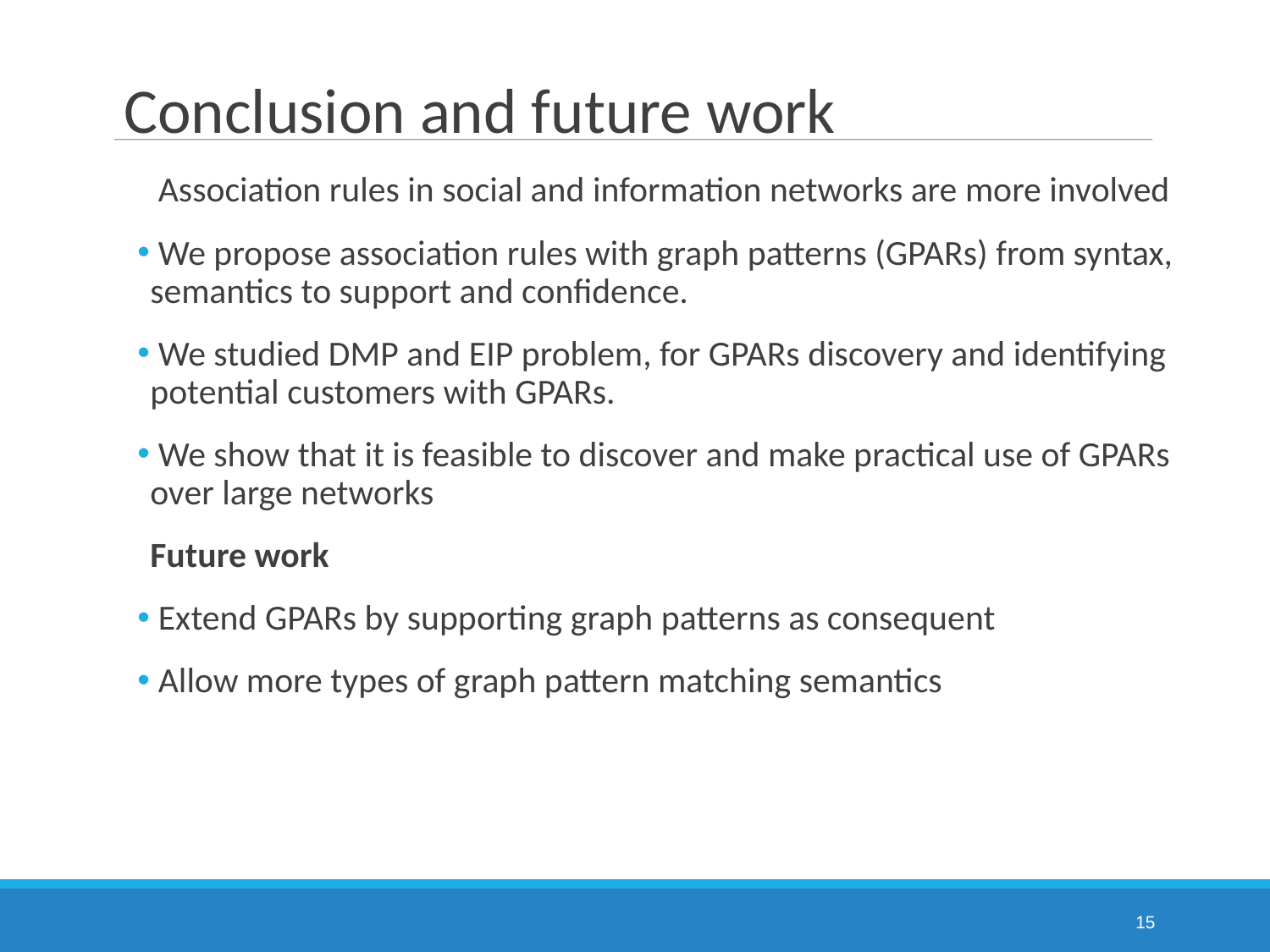

# Conclusion and future work
 Association rules in social and information networks are more involved
 We propose association rules with graph patterns (GPARs) from syntax, semantics to support and confidence.
 We studied DMP and EIP problem, for GPARs discovery and identifying potential customers with GPARs.
 We show that it is feasible to discover and make practical use of GPARs over large networks
Future work
 Extend GPARs by supporting graph patterns as consequent
 Allow more types of graph pattern matching semantics

15